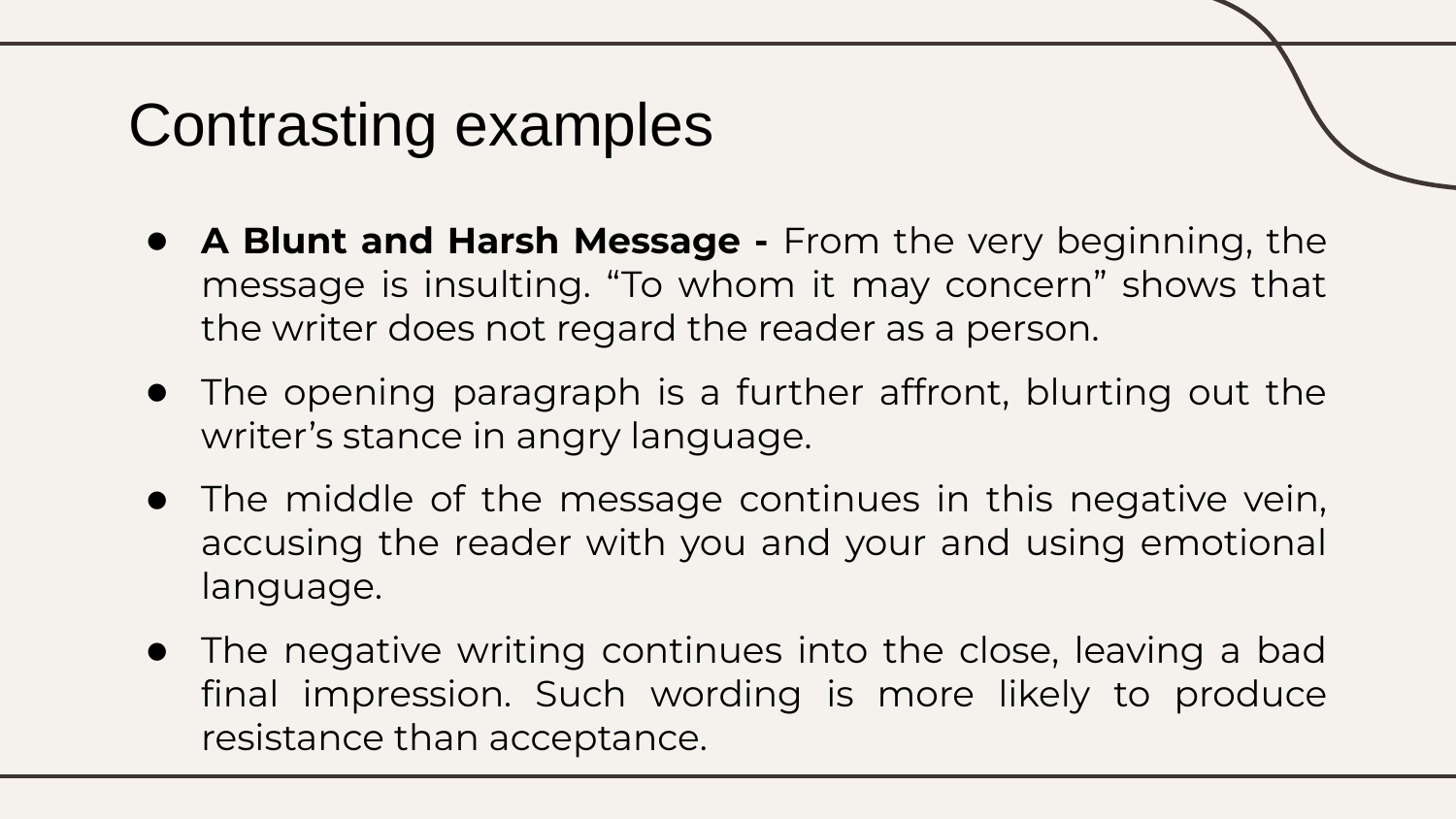

# Contrasting examples
A Blunt and Harsh Message - From the very beginning, the message is insulting. “To whom it may concern” shows that the writer does not regard the reader as a person.
The opening paragraph is a further affront, blurting out the writer’s stance in angry language.
The middle of the message continues in this negative vein, accusing the reader with you and your and using emotional language.
The negative writing continues into the close, leaving a bad final impression. Such wording is more likely to produce resistance than acceptance.